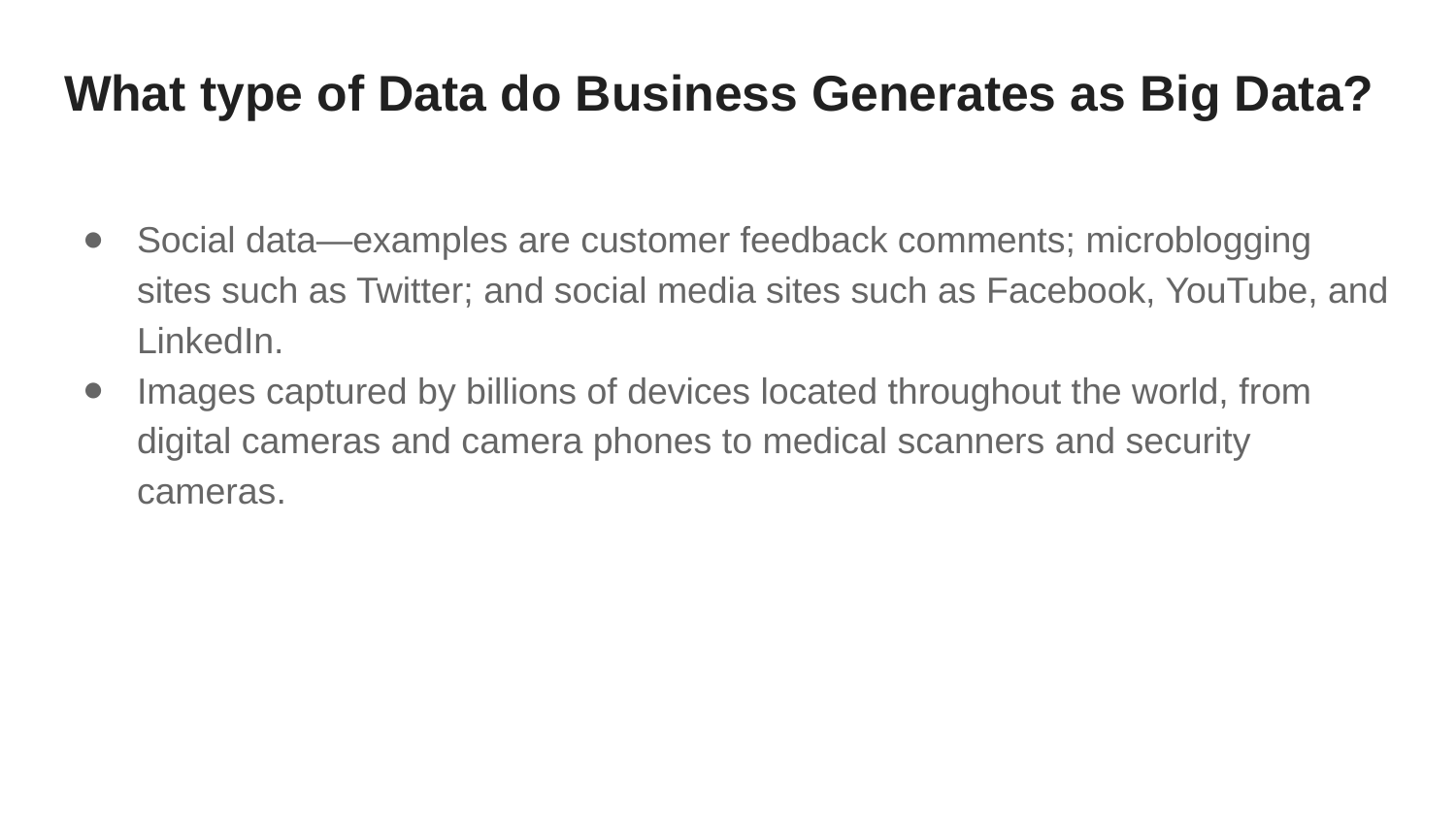

# What type of Data do Business Generates as Big Data?
Social data—examples are customer feedback comments; microblogging sites such as Twitter; and social media sites such as Facebook, YouTube, and LinkedIn.
Images captured by billions of devices located throughout the world, from digital cameras and camera phones to medical scanners and security cameras.